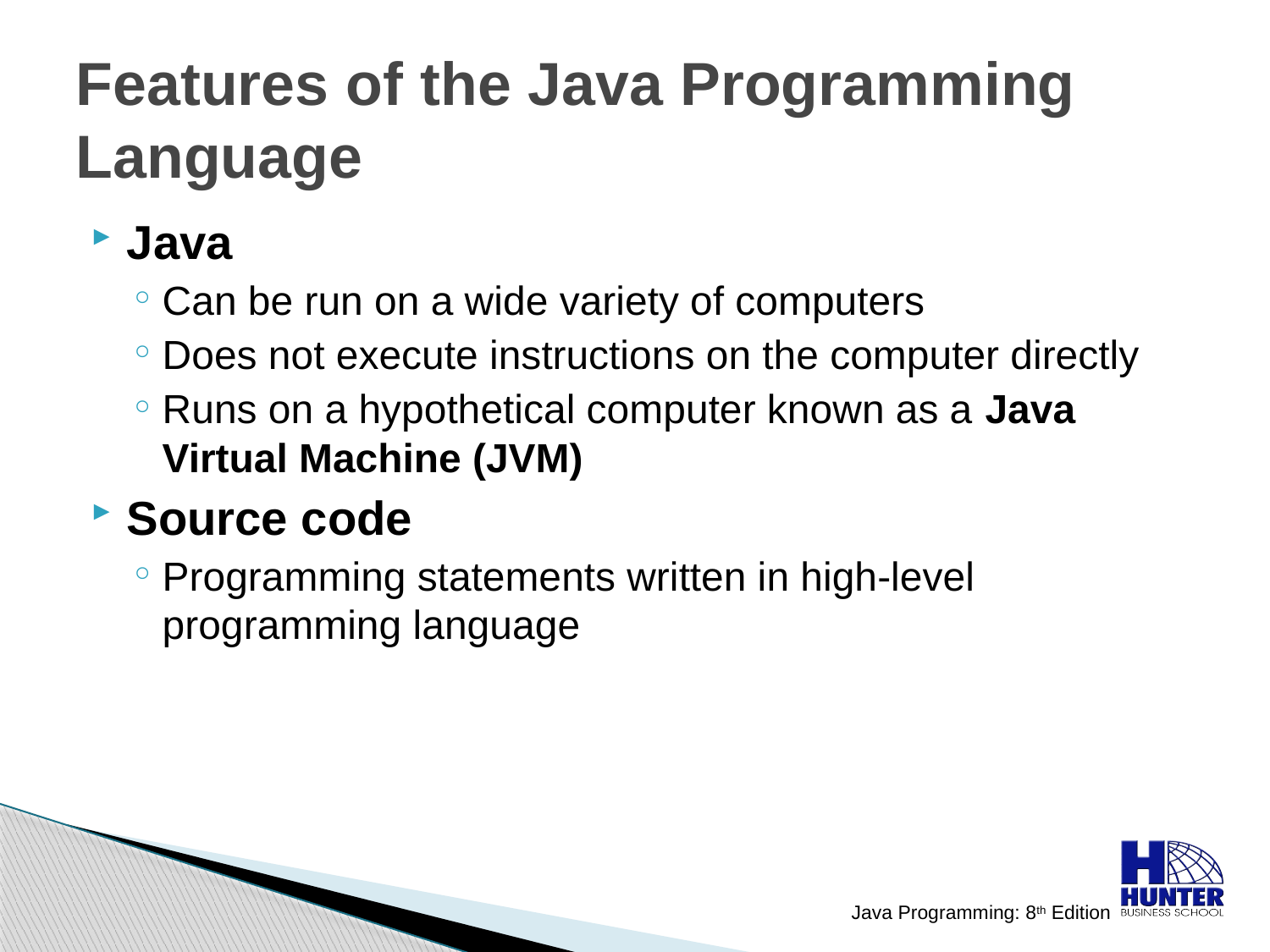

# Features of the Java Programming Language
Java
Can be run on a wide variety of computers
Does not execute instructions on the computer directly
Runs on a hypothetical computer known as a Java Virtual Machine (JVM)
Source code
Programming statements written in high-level programming language